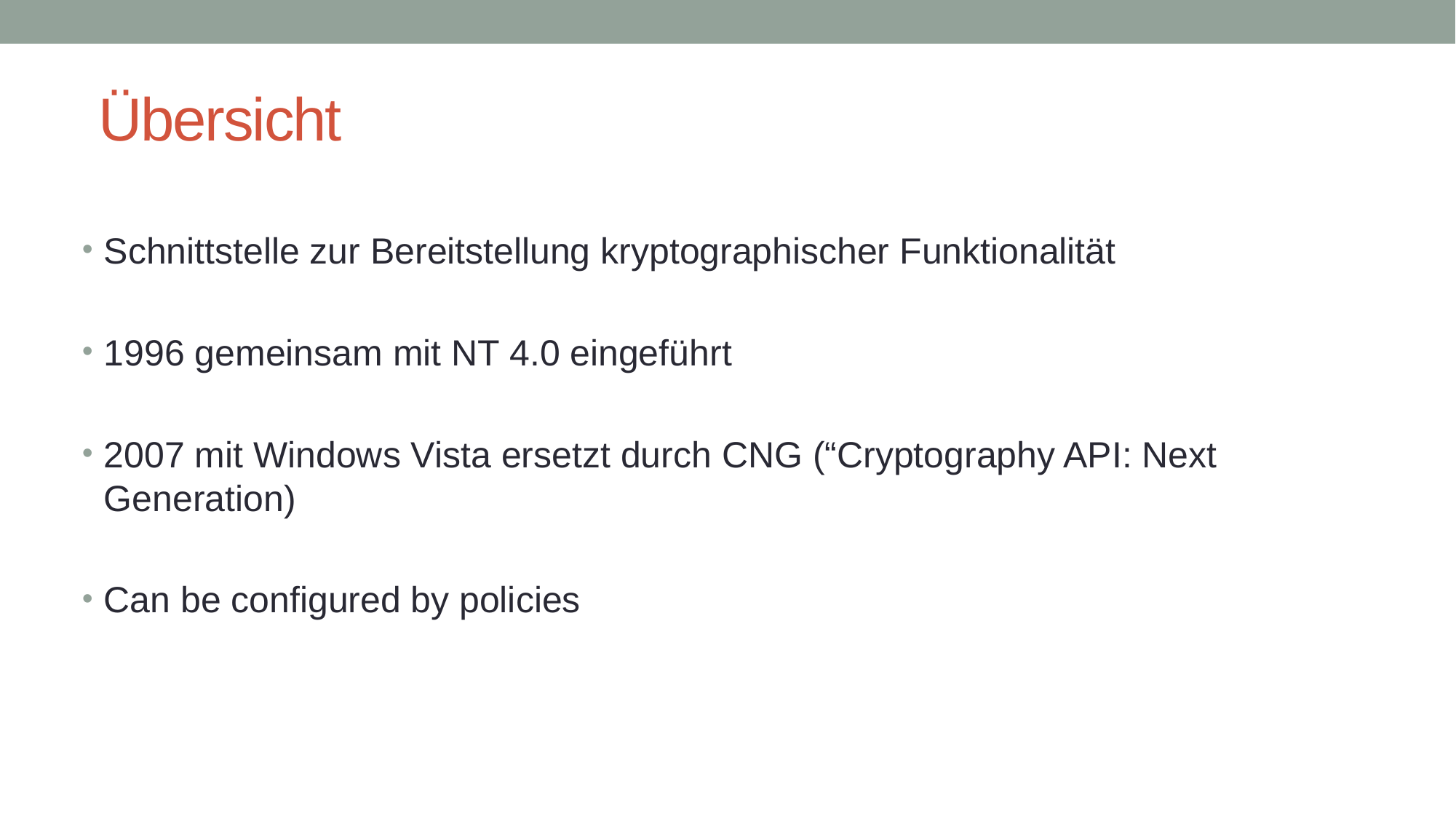

# Übersicht

Schnittstelle zur Bereitstellung kryptographischer Funktionalität

1996 gemeinsam mit NT 4.0 eingeführt

2007 mit Windows Vista ersetzt durch CNG (“Cryptography API: Next Generation)

Can be configured by policies